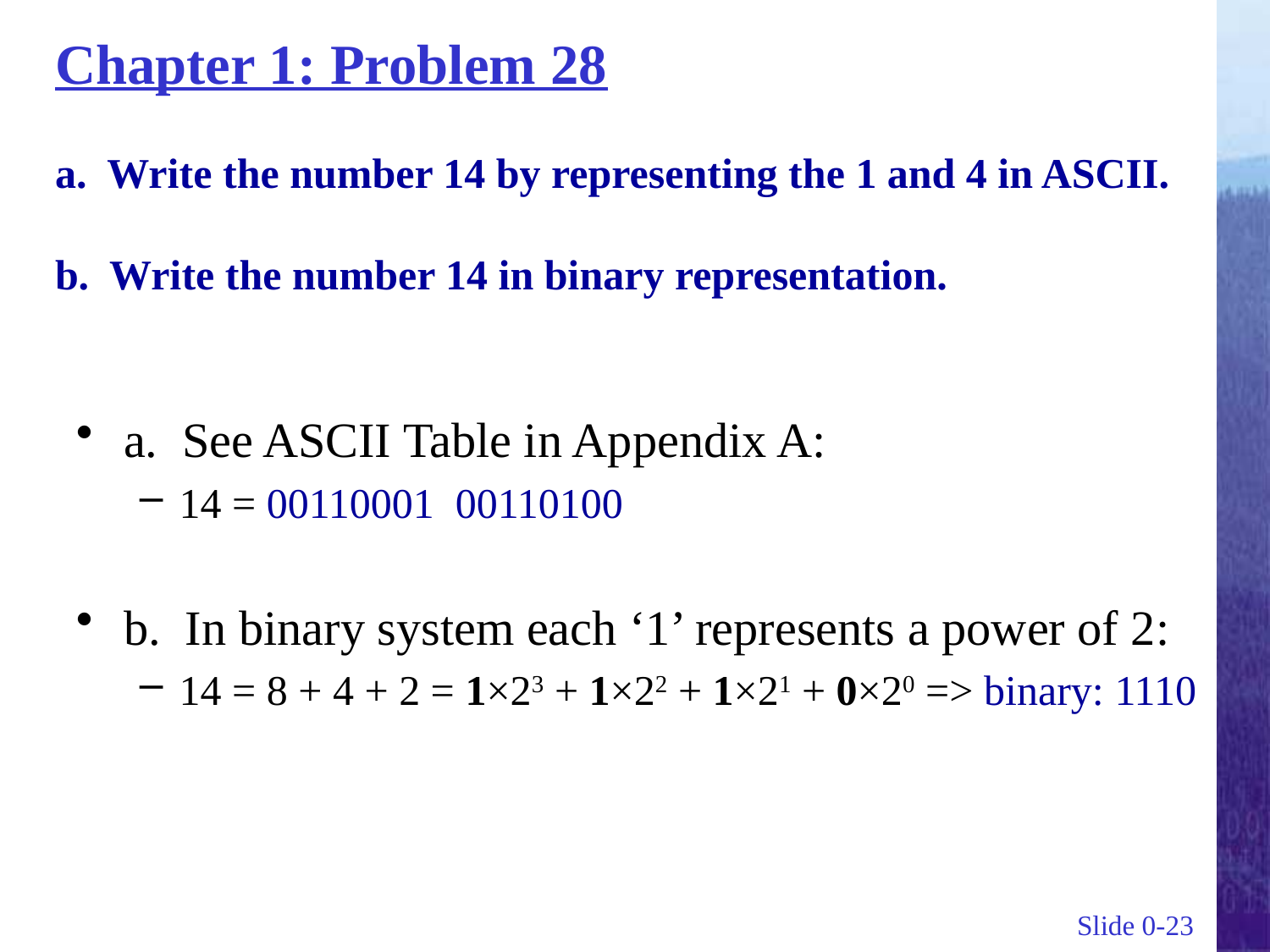

# Chapter 1: Problem 28 a.  Write the number 14 by representing the 1 and 4 in ASCII. b.  Write the number 14 in binary representation.
a.  See ASCII Table in Appendix A:
14 = 00110001  00110100

b.  In binary system each ‘1’ represents a power of 2:
14 = 8 + 4 + 2 = 1×23 + 1×22 + 1×21 + 0×20 => binary: 1110